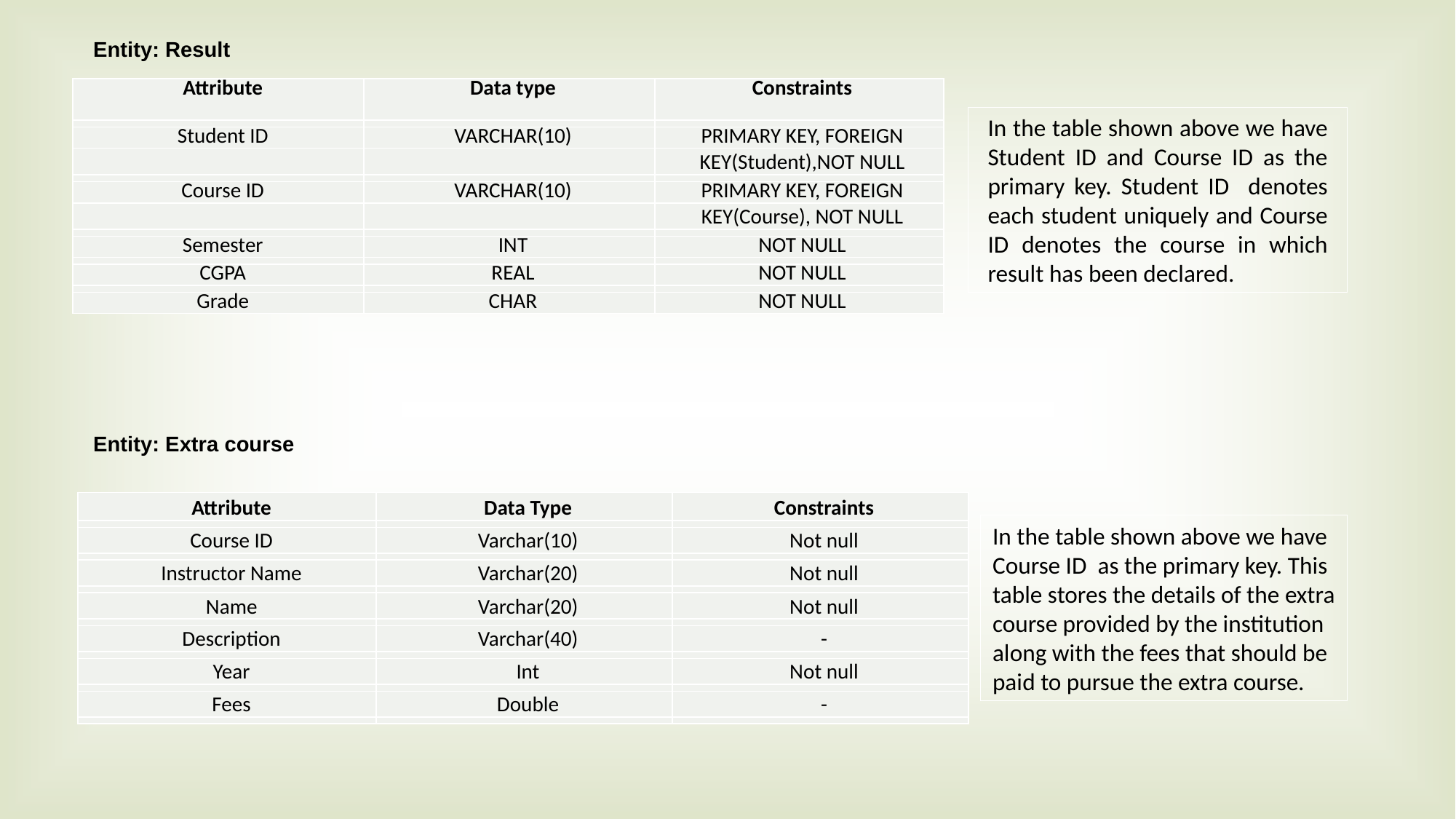

Entity: Result
| Attribute | Data type | Constraints |
| --- | --- | --- |
|  |  |  |
| Student ID | VARCHAR(10) | PRIMARY KEY, FOREIGN |
|  |  | KEY(Student),NOT NULL |
|  |  |  |
| Course ID | VARCHAR(10) | PRIMARY KEY, FOREIGN |
|  |  | KEY(Course), NOT NULL |
|  |  |  |
| Semester | INT | NOT NULL |
|  |  |  |
| CGPA | REAL | NOT NULL |
|  |  |  |
| Grade | CHAR | NOT NULL |
In the table shown above we have Student ID and Course ID as the primary key. Student ID  denotes each student uniquely and Course ID denotes the course in which result has been declared.
Entity: Extra course
| Attribute | Data Type | Constraints |
| --- | --- | --- |
|  |  |  |
| Course ID | Varchar(10) | Not null |
|  |  |  |
| Instructor Name | Varchar(20) | Not null |
|  |  |  |
| Name | Varchar(20) | Not null |
|  |  |  |
| Description | Varchar(40) | - |
|  |  |  |
| Year | Int | Not null |
|  |  |  |
| Fees | Double | - |
|  |  |  |
In the table shown above we have Course ID  as the primary key. This table stores the details of the extra course provided by the institution along with the fees that should be paid to pursue the extra course.